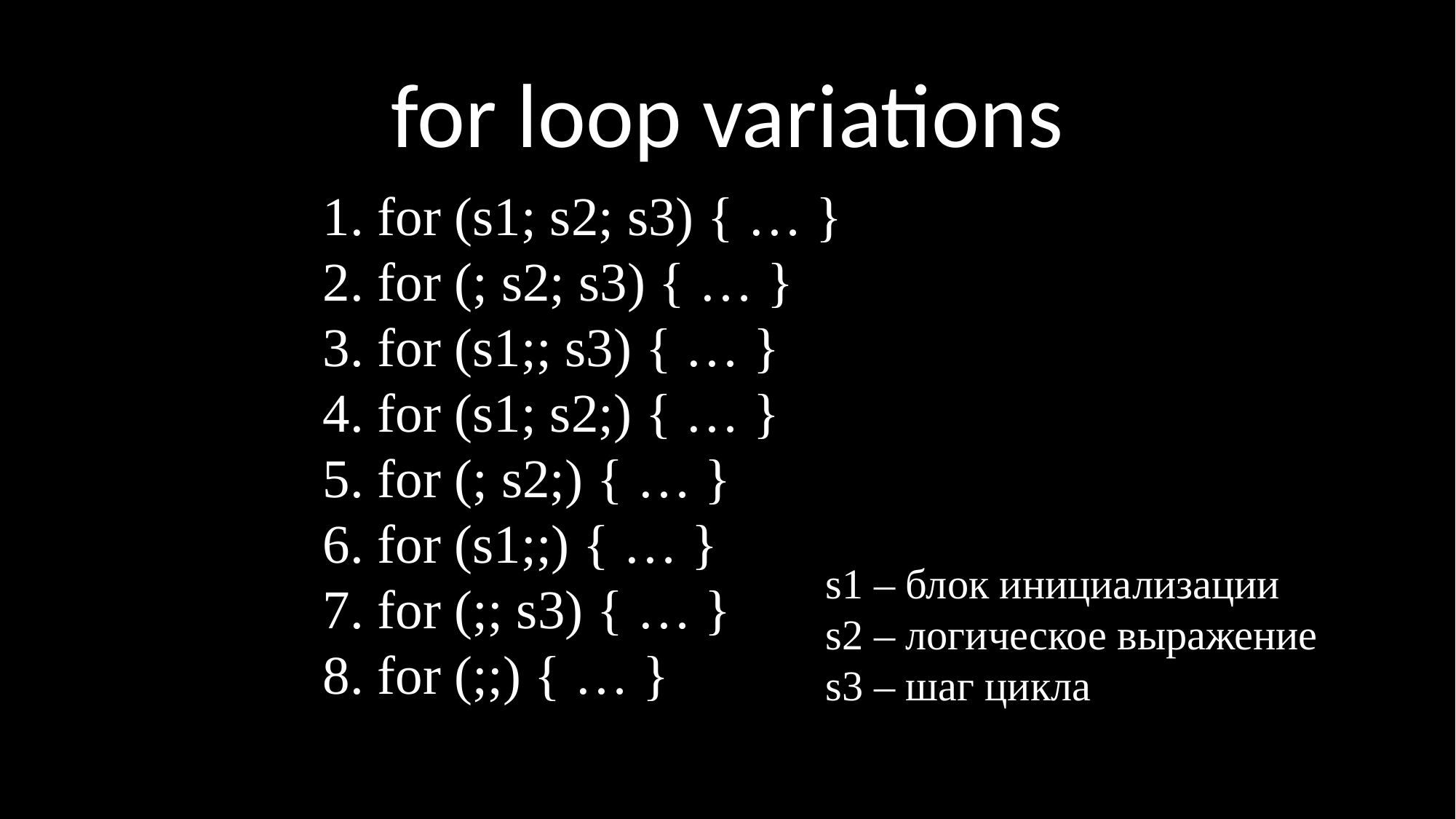

for loop variations
1. for (s1; s2; s3) { … }
2. for (; s2; s3) { … }
3. for (s1;; s3) { … }
4. for (s1; s2;) { … }
5. for (; s2;) { … }
6. for (s1;;) { … }
7. for (;; s3) { … }
8. for (;;) { … }
s1 – блок инициализации
s2 – логическое выражение
s3 – шаг цикла